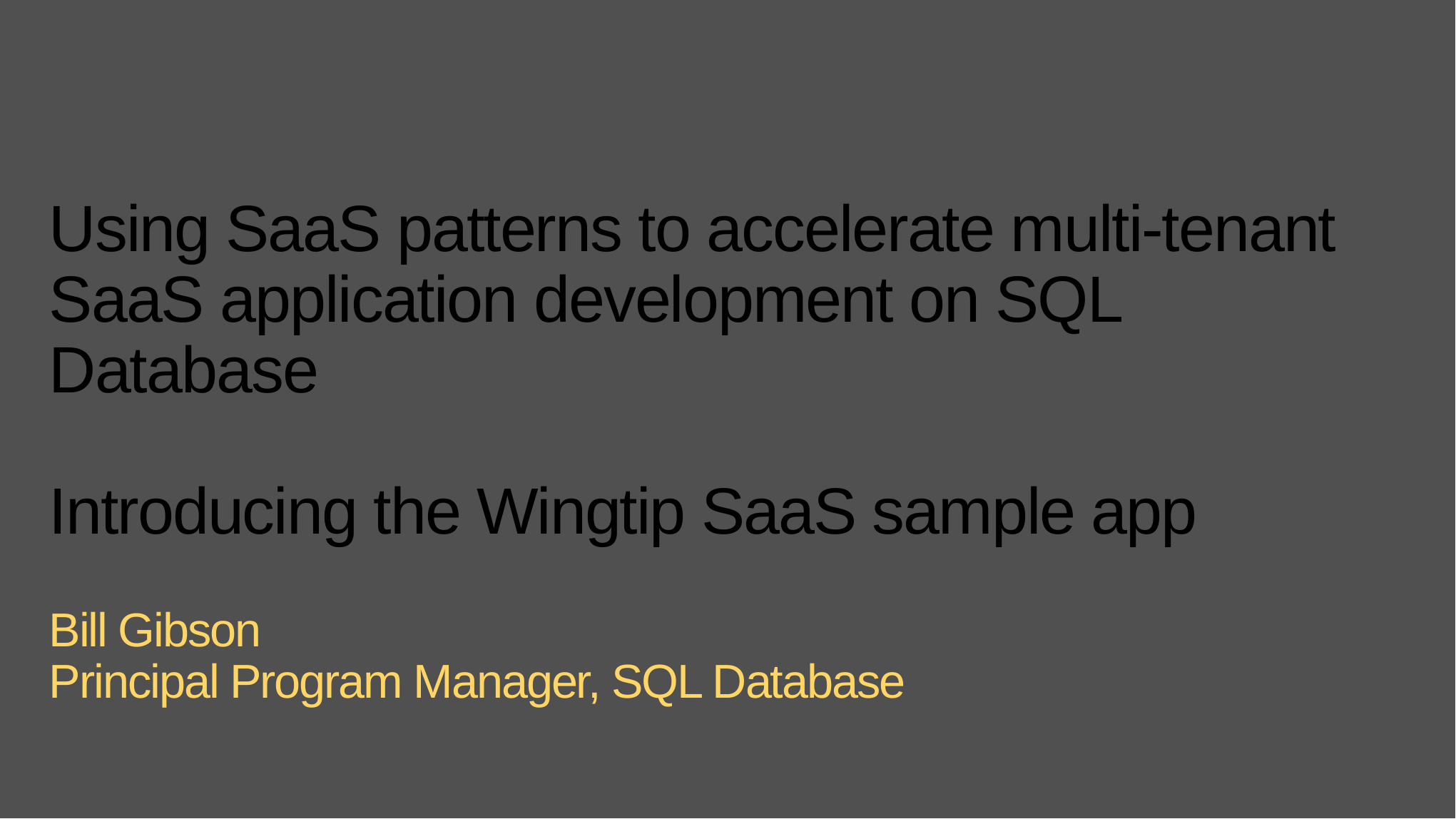

# Using SaaS patterns to accelerate multi-tenant SaaS application development on SQL Database Introducing the Wingtip SaaS sample app Bill Gibson Principal Program Manager, SQL Database